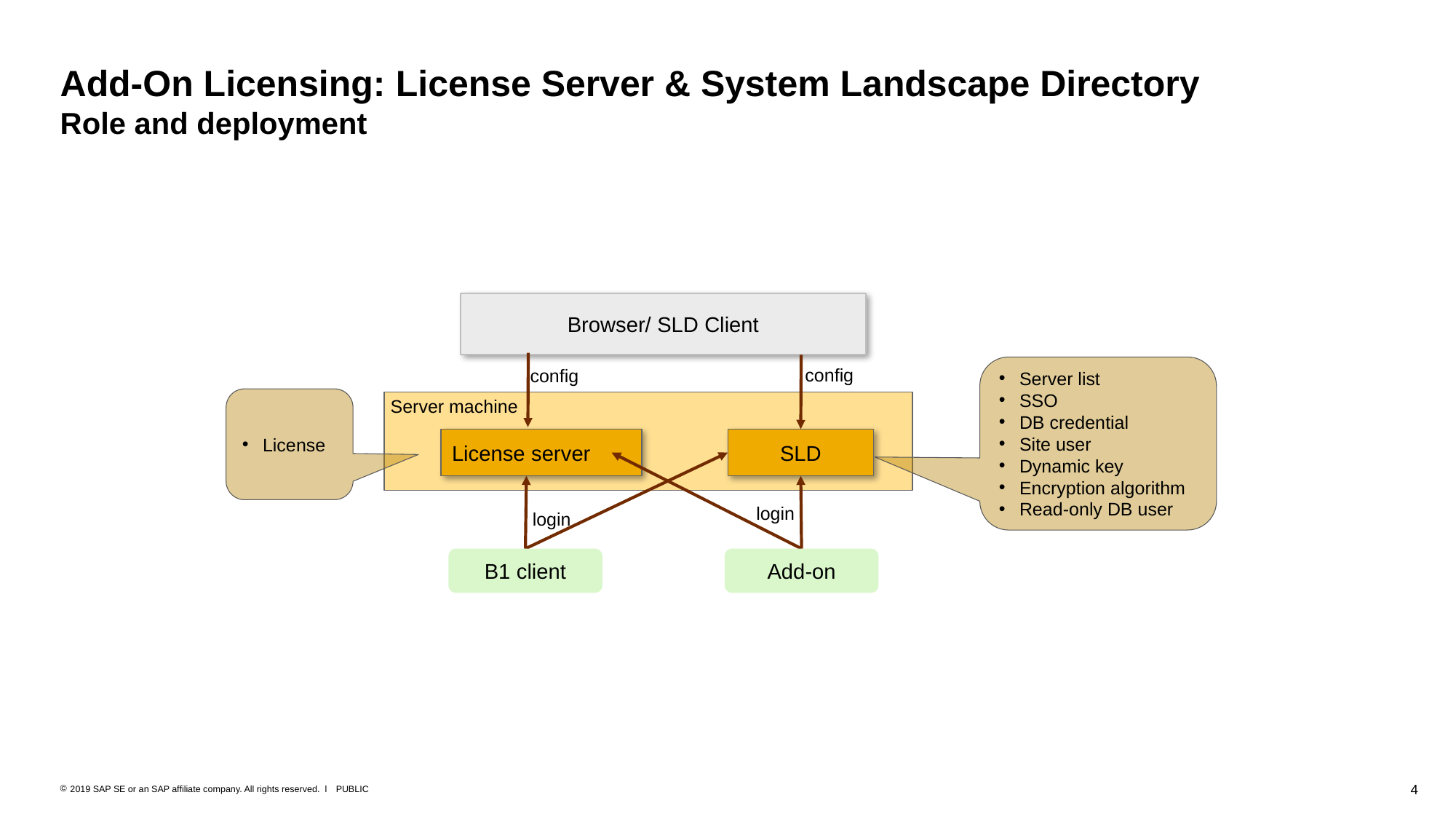

# Add-On Licensing: License Server & System Landscape Directory Role and deployment
Browser/ SLD Client
Server list
SSO
DB credential
Site user
Dynamic key
Encryption algorithm
Read-only DB user
config
config
License
Server machine

License server
SLD
login
login
B1 client
Add-on